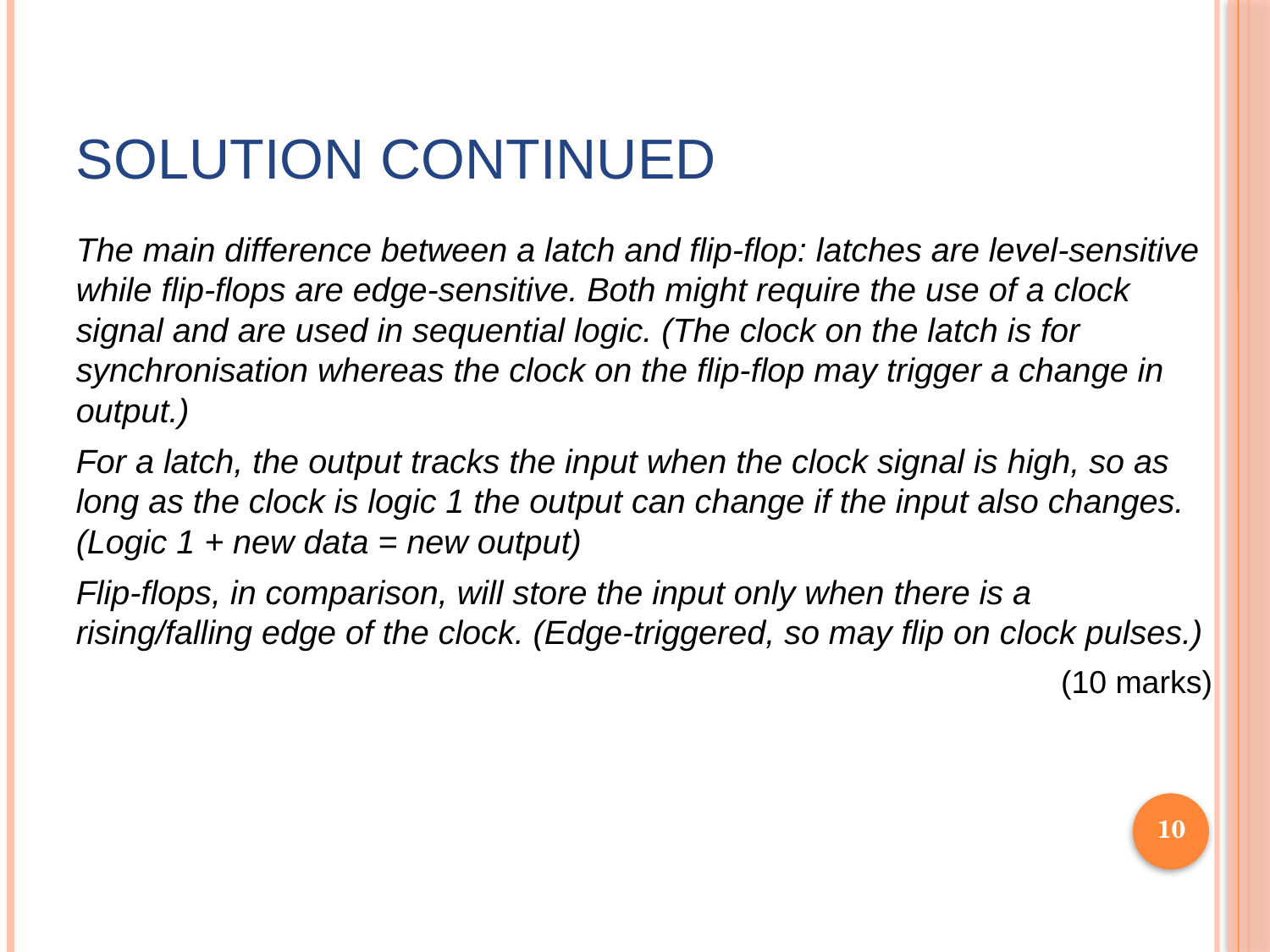

# Solution continued
The main difference between a latch and flip-flop: latches are level-sensitive while flip-flops are edge-sensitive. Both might require the use of a clock signal and are used in sequential logic. (The clock on the latch is for synchronisation whereas the clock on the flip-flop may trigger a change in output.)
For a latch, the output tracks the input when the clock signal is high, so as long as the clock is logic 1 the output can change if the input also changes. (Logic 1 + new data = new output)
Flip-flops, in comparison, will store the input only when there is a rising/falling edge of the clock. (Edge-triggered, so may flip on clock pulses.)
(10 marks)
10